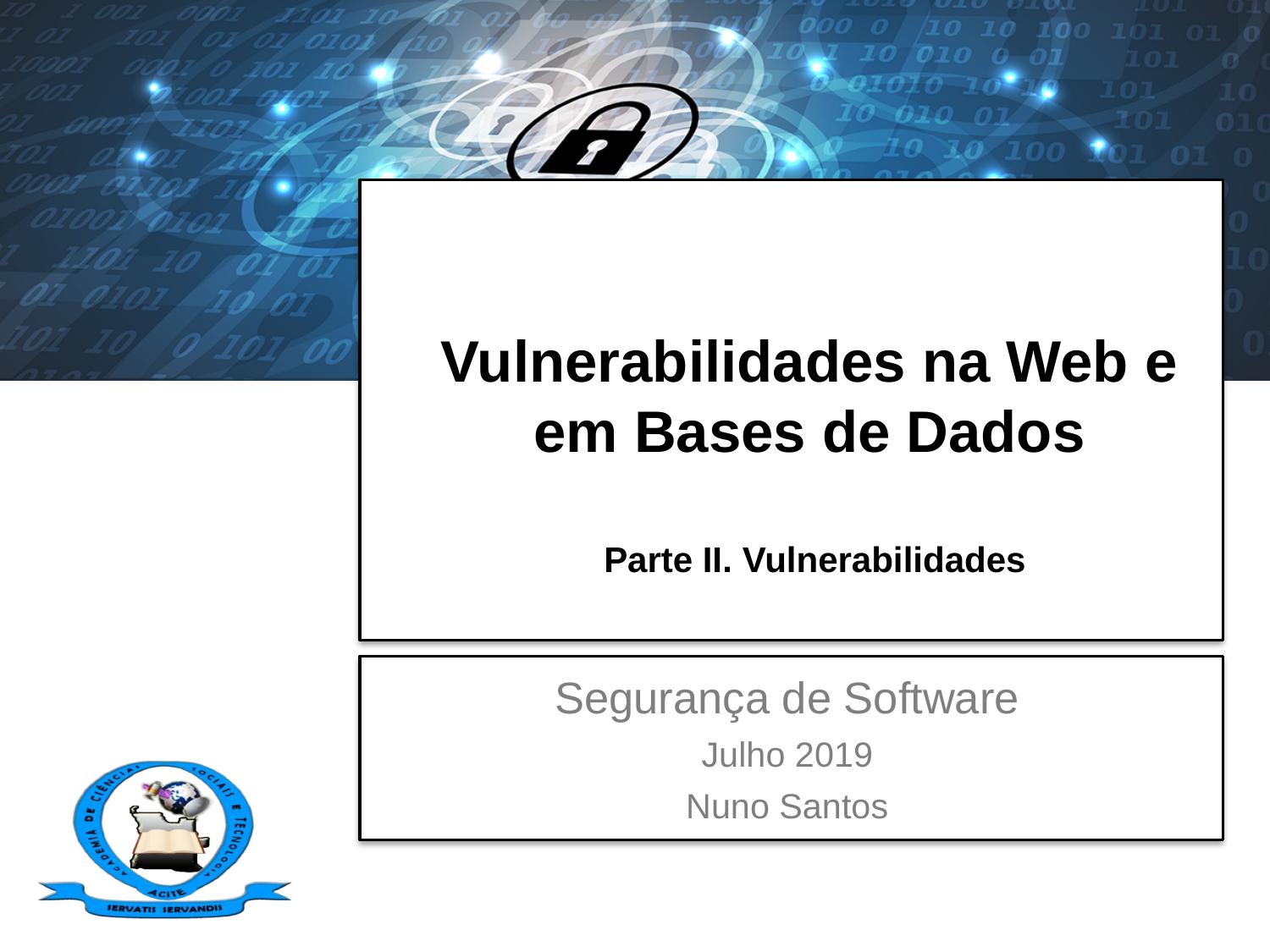

# Vulnerabilidades na Web e em Bases de Dados Parte II. Vulnerabilidades
Segurança de Software
Julho 2019
Nuno Santos